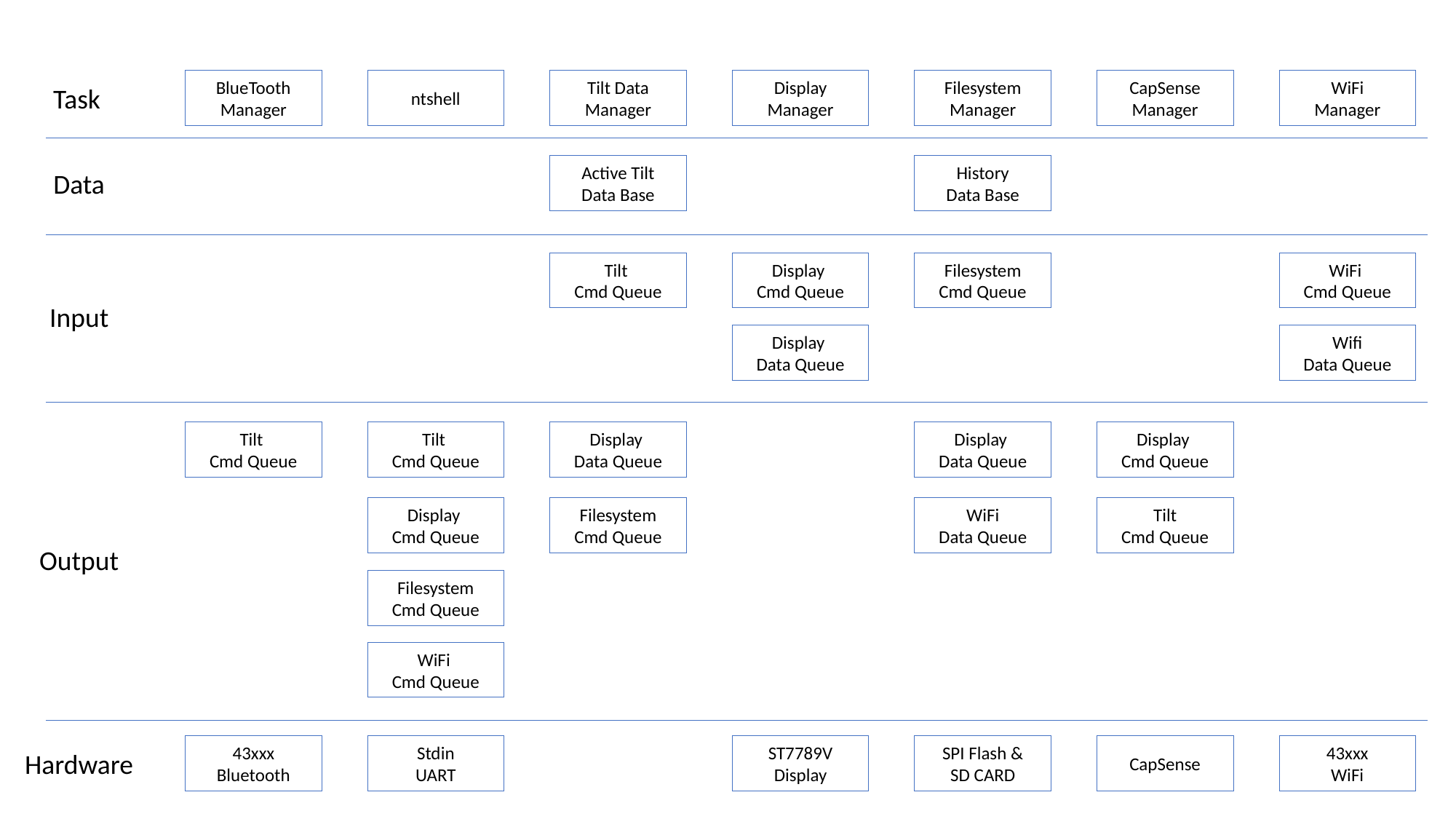

BlueTooth
Manager
ntshell
Tilt Data
Manager
Display
Manager
Filesystem
Manager
CapSense
Manager
WiFi
Manager
Task
Active Tilt
Data Base
History
Data Base
Data
Tilt
Cmd Queue
Display
Cmd Queue
Filesystem
Cmd Queue
WiFi
Cmd Queue
Input
Display
Data Queue
Wifi
Data Queue
Tilt
Cmd Queue
Tilt
Cmd Queue
Display
Data Queue
Display
Data Queue
Display
Cmd Queue
Display
Cmd Queue
Filesystem
Cmd Queue
WiFi
Data Queue
Tilt
Cmd Queue
Output
Filesystem
Cmd Queue
WiFi
Cmd Queue
43xxx
Bluetooth
Stdin
UART
ST7789V
Display
SPI Flash &
SD CARD
CapSense
43xxx
WiFi
Hardware